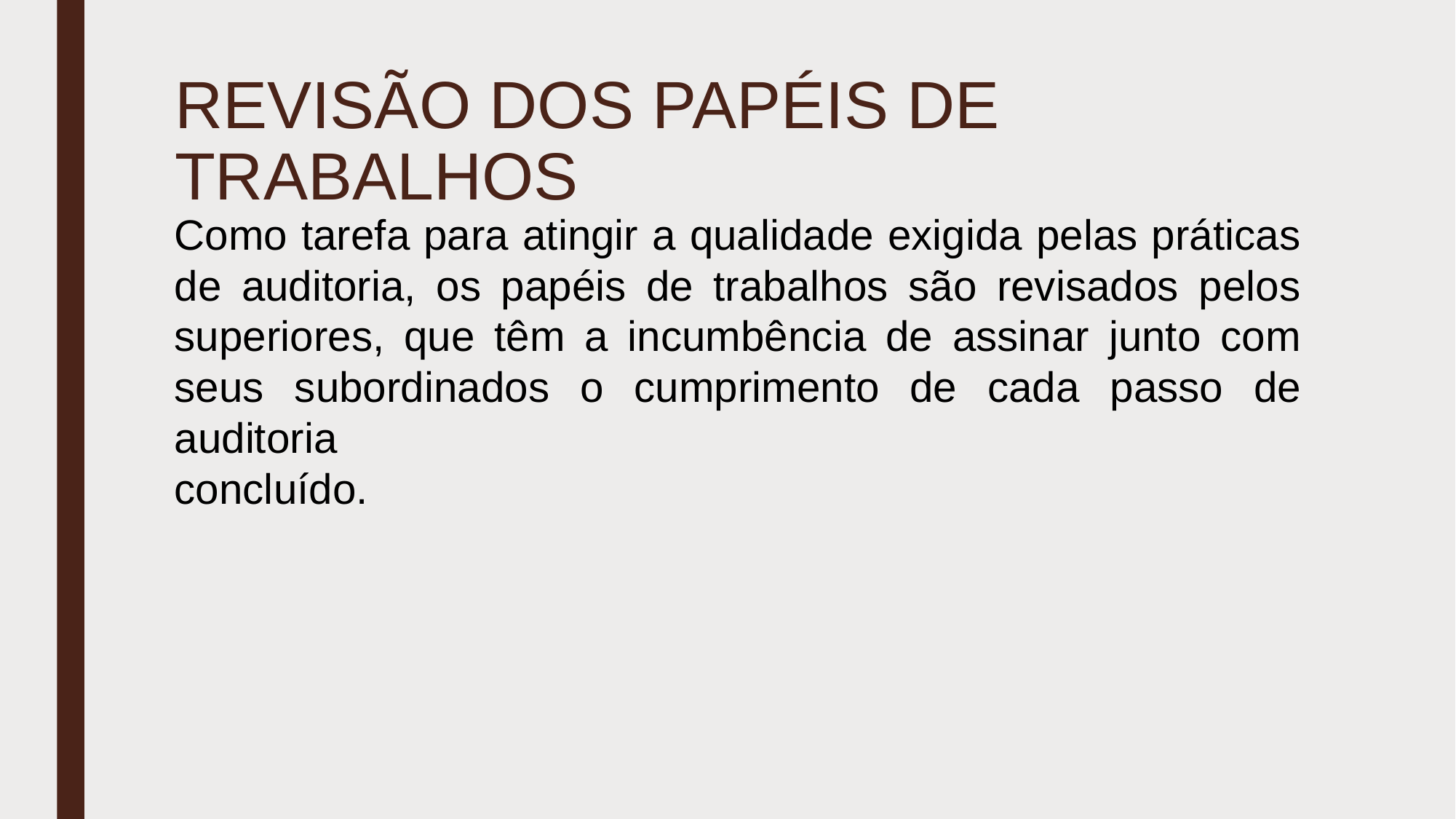

# REVISÃO DOS PAPÉIS DE TRABALHOS
Como tarefa para atingir a qualidade exigida pelas práticas de auditoria, os papéis de trabalhos são revisados pelos superiores, que têm a incumbência de assinar junto com seus subordinados o cumprimento de cada passo de auditoria
concluído.